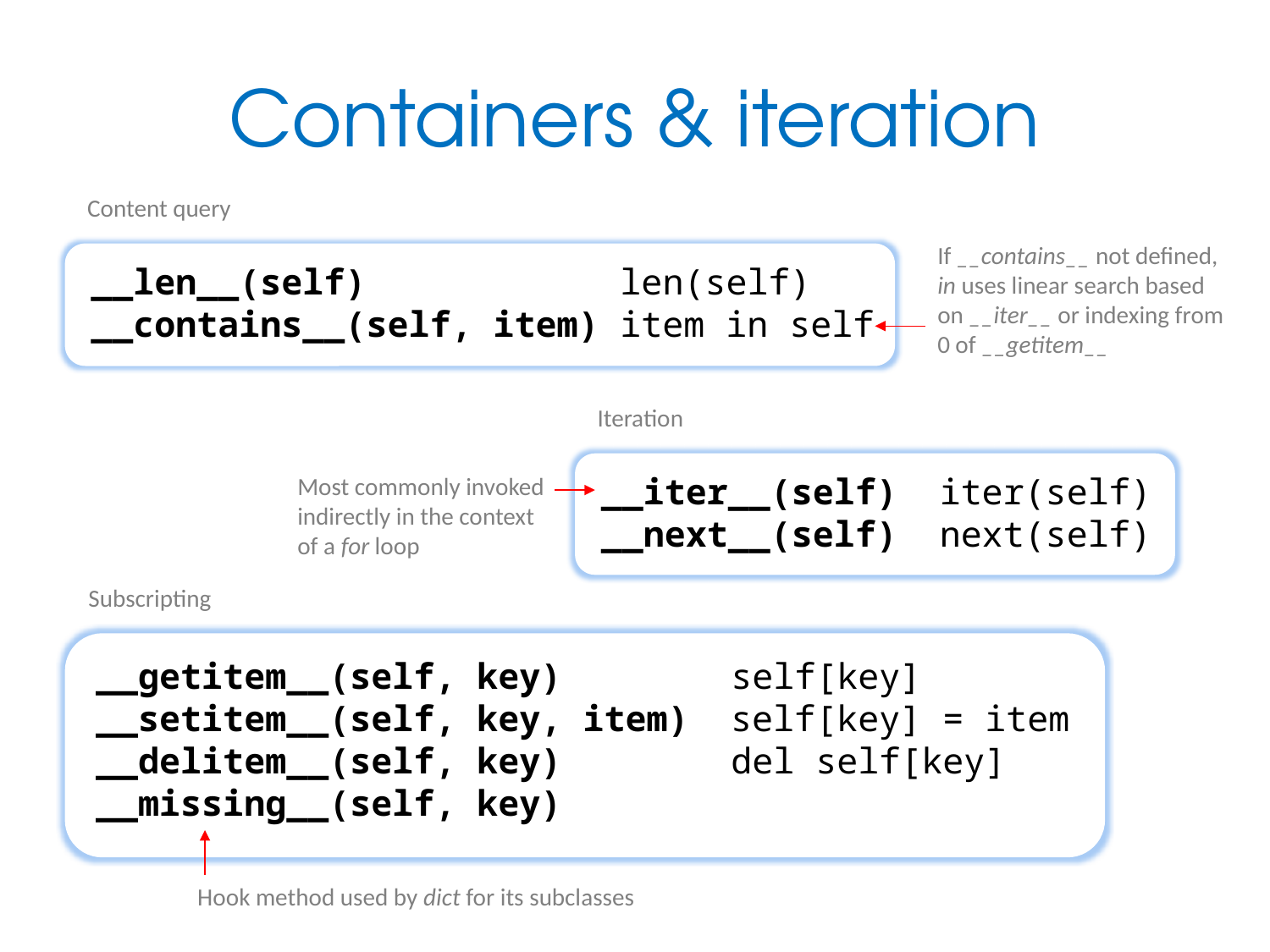

# Containers & iteration
Content query
If __contains__ not defined, in uses linear search based on __iter__ or indexing from 0 of __getitem__
__len__(self)            len(self)
__contains__(self, item) item in self
Iteration
__iter__(self)  iter(self)
__next__(self)  next(self)
Most commonly invoked indirectly in the context of a for loop
Subscripting
__getitem__(self, key)        self[key]
__setitem__(self, key, item)  self[key] = item
__delitem__(self, key)        del self[key]
__missing__(self, key)
Hook method used by dict for its subclasses